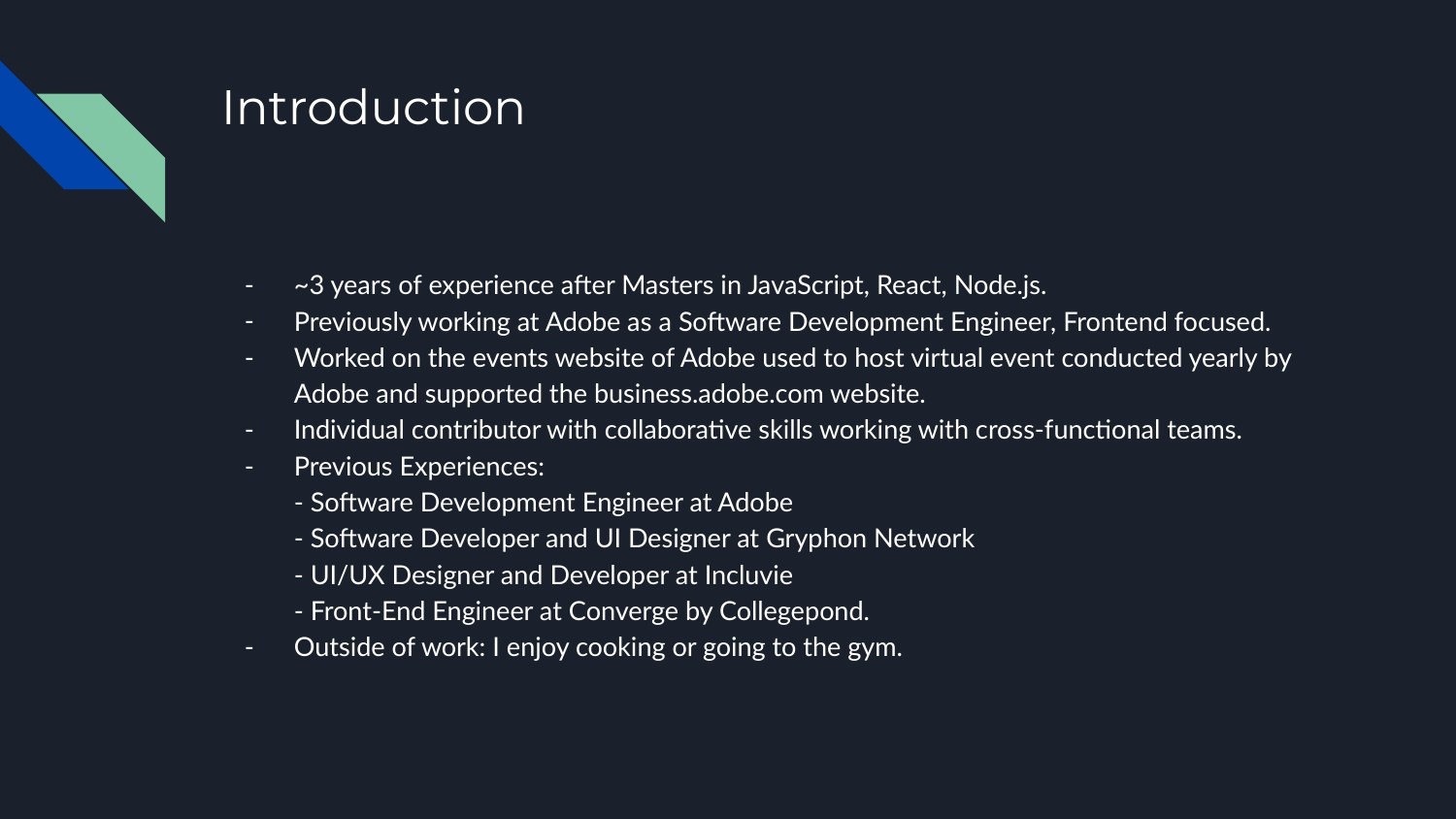

# Introduction
~3 years of experience after Masters in JavaScript, React, Node.js.
Previously working at Adobe as a Software Development Engineer, Frontend focused.
Worked on the events website of Adobe used to host virtual event conducted yearly by Adobe and supported the business.adobe.com website.
Individual contributor with collaborative skills working with cross-functional teams.
Previous Experiences:
- Software Development Engineer at Adobe
- Software Developer and UI Designer at Gryphon Network
- UI/UX Designer and Developer at Incluvie
- Front-End Engineer at Converge by Collegepond.
Outside of work: I enjoy cooking or going to the gym.